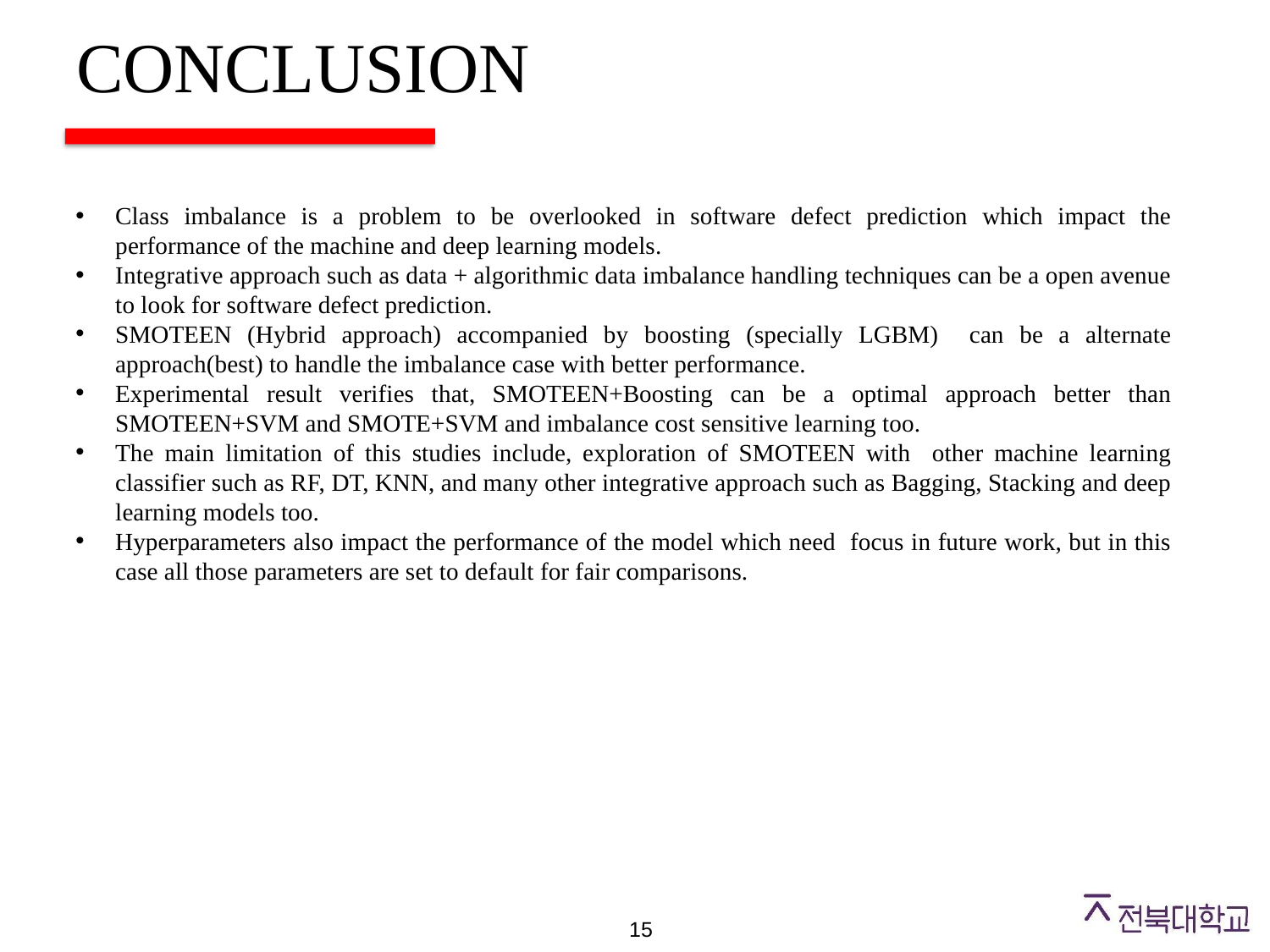

# CONCLUSION
Class imbalance is a problem to be overlooked in software defect prediction which impact the performance of the machine and deep learning models.
Integrative approach such as data + algorithmic data imbalance handling techniques can be a open avenue to look for software defect prediction.
SMOTEEN (Hybrid approach) accompanied by boosting (specially LGBM)  can be a alternate approach(best) to handle the imbalance case with better performance.
Experimental result verifies that, SMOTEEN+Boosting can be a optimal approach better than SMOTEEN+SVM and SMOTE+SVM and imbalance cost sensitive learning too.
The main limitation of this studies include, exploration of SMOTEEN with  other machine learning classifier such as RF, DT, KNN, and many other integrative approach such as Bagging, Stacking and deep learning models too.
Hyperparameters also impact the performance of the model which need  focus in future work, but in this case all those parameters are set to default for fair comparisons.

15